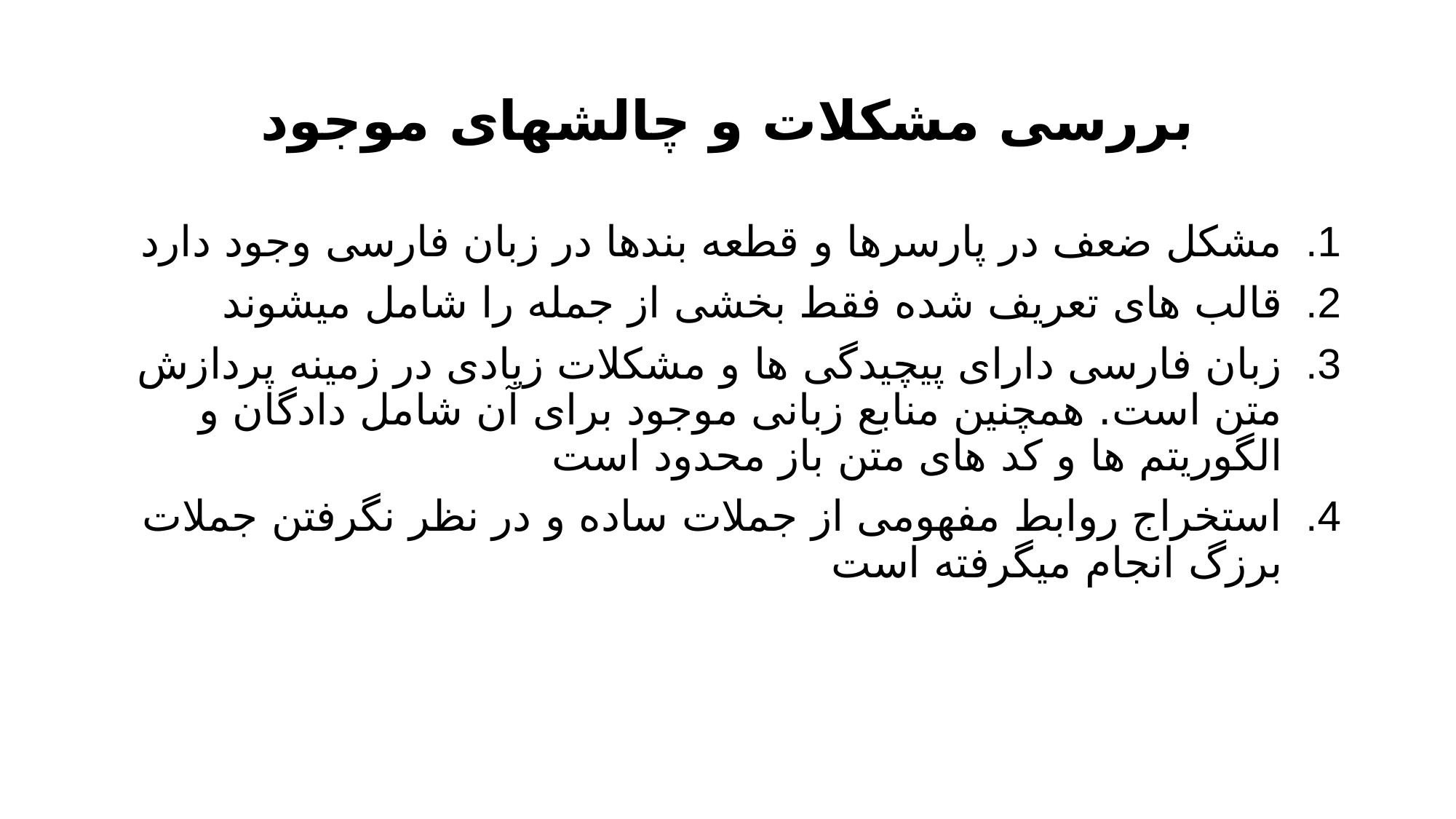

# بررسی مشکلات و چالشهای موجود
مشکل ضعف در پارسرها و قطعه بندها در زبان فارسی وجود دارد
قالب های تعریف شده فقط بخشی از جمله را شامل میشوند
زبان فارسی دارای پیچیدگی ها و مشکلات زیادی در زمینه پردازش متن است. همچنین منابع زبانی موجود برای آن شامل دادگان و الگوریتم ها و کد های متن باز محدود است
استخراج روابط مفهومی از جملات ساده و در نظر نگرفتن جملات برزگ انجام میگرفته است